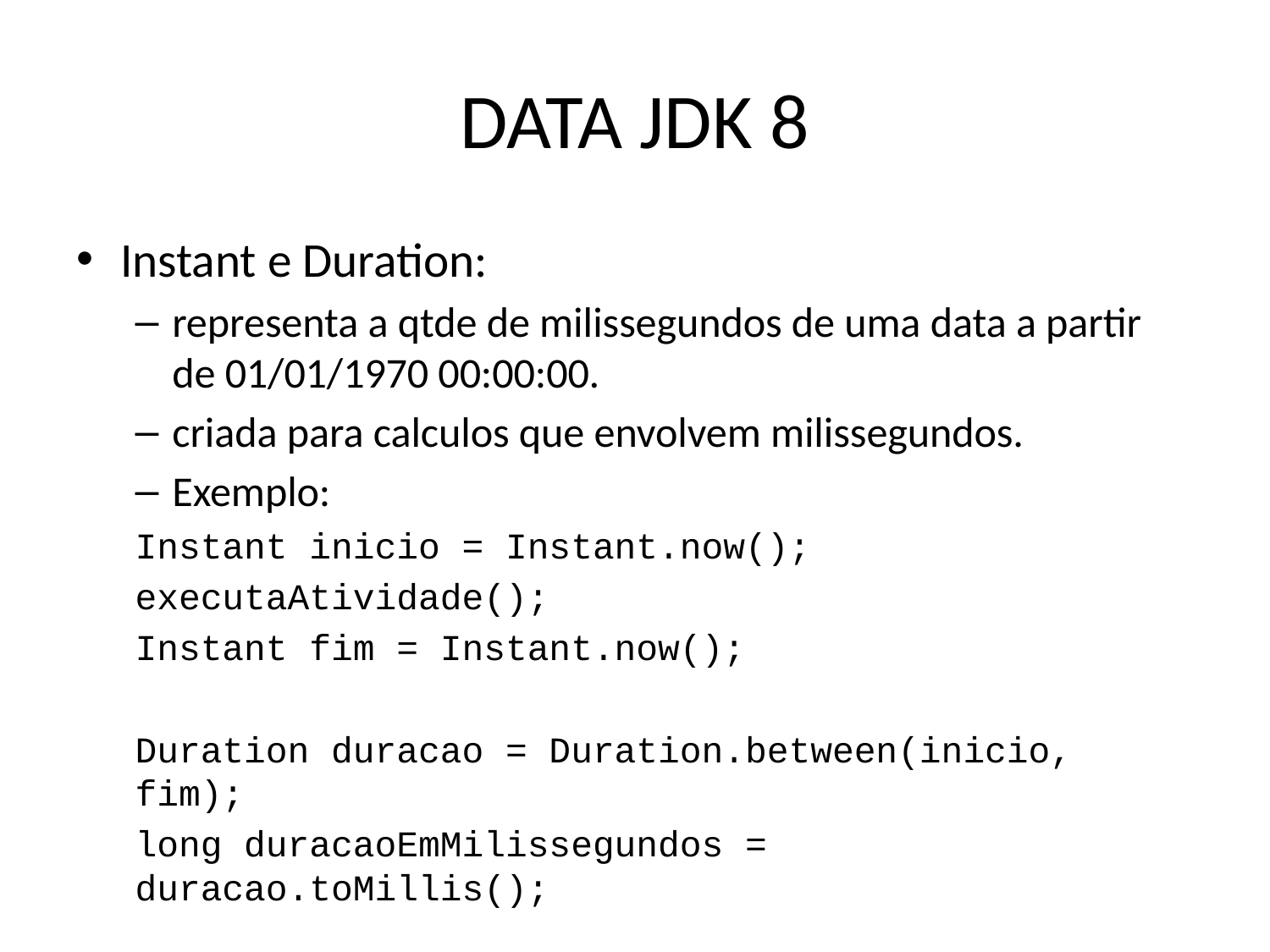

# DATA JDK 8
Instant e Duration:
representa a qtde de milissegundos de uma data a partir de 01/01/1970 00:00:00.
criada para calculos que envolvem milissegundos.
Exemplo:
Instant inicio = Instant.now();
executaAtividade();
Instant fim = Instant.now();

Duration duracao = Duration.between(inicio, fim);
long duracaoEmMilissegundos = duracao.toMillis();